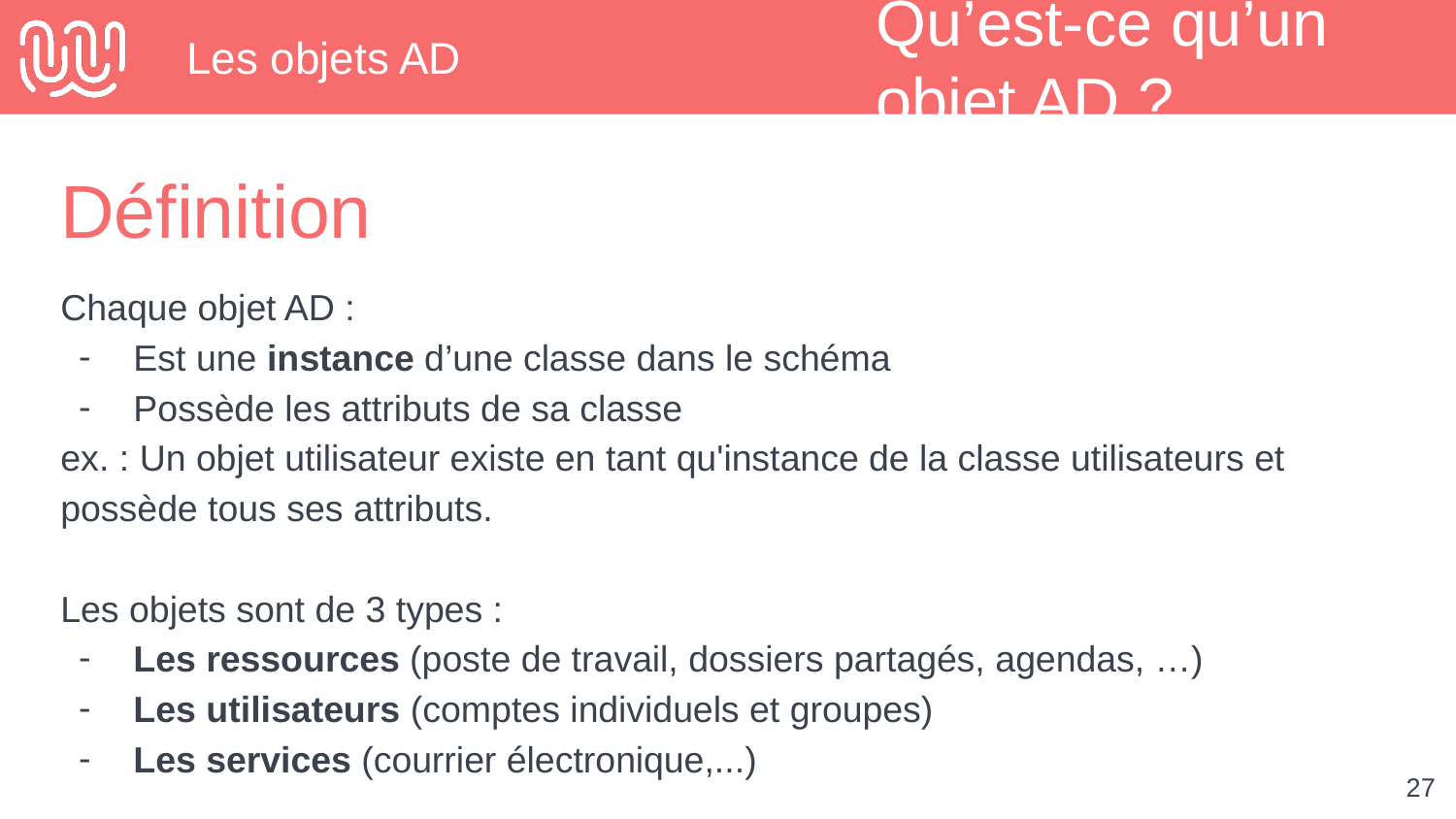

# Les objets AD
Qu’est-ce qu’un objet AD ?
Définition
Chaque objet AD :
Est une instance d’une classe dans le schéma
Possède les attributs de sa classe
ex. : Un objet utilisateur existe en tant qu'instance de la classe utilisateurs et possède tous ses attributs.

Les objets sont de 3 types :
Les ressources (poste de travail, dossiers partagés, agendas, …)
Les utilisateurs (comptes individuels et groupes)
Les services (courrier électronique,...)
27